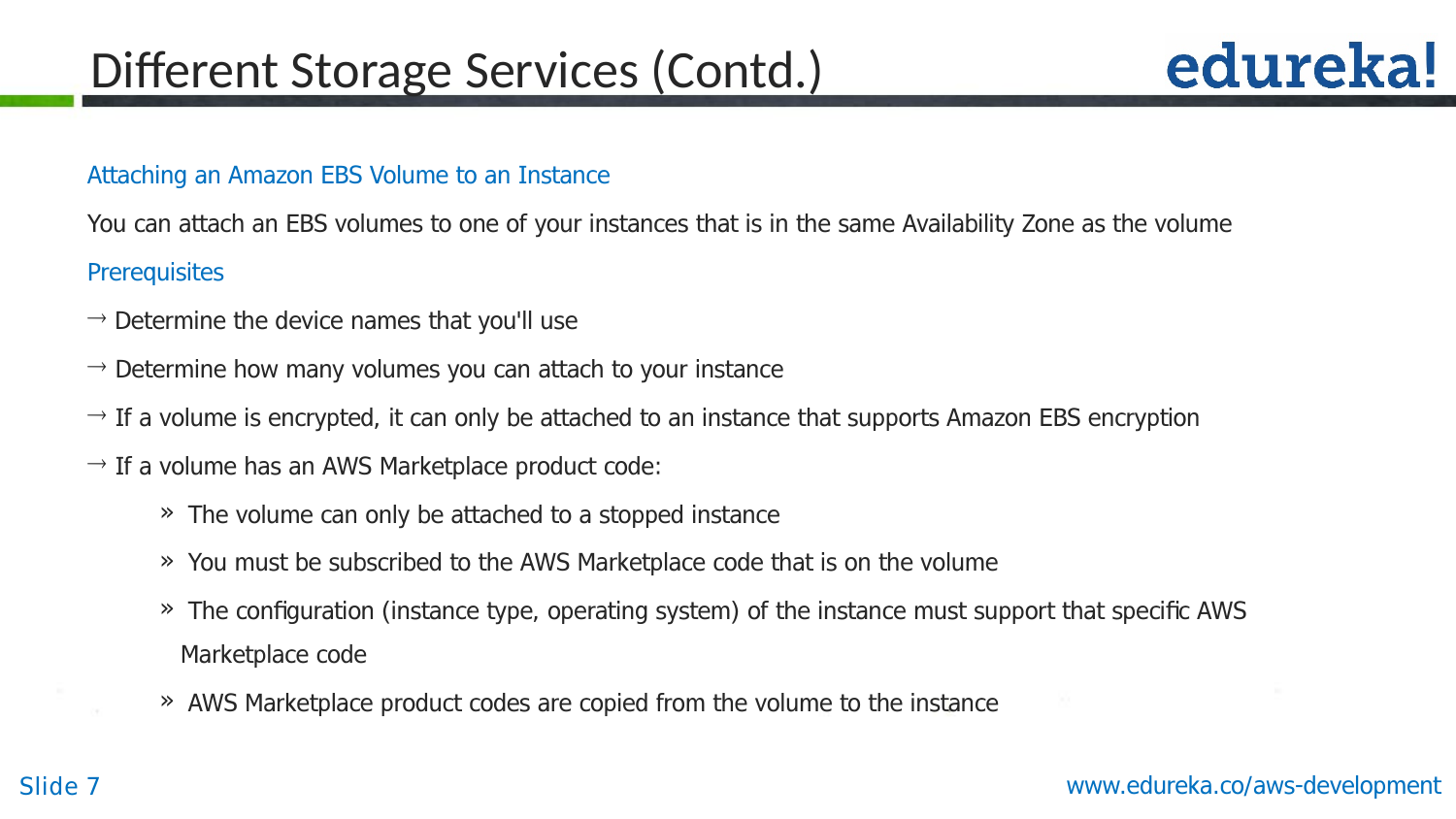

# Different Storage Services (Contd.)
Attaching an Amazon EBS Volume to an Instance
You can attach an EBS volumes to one of your instances that is in the same Availability Zone as the volume
Prerequisites
 Determine the device names that you'll use
 Determine how many volumes you can attach to your instance
 If a volume is encrypted, it can only be attached to an instance that supports Amazon EBS encryption
 If a volume has an AWS Marketplace product code:
 The volume can only be attached to a stopped instance
 You must be subscribed to the AWS Marketplace code that is on the volume
 The configuration (instance type, operating system) of the instance must support that specific AWS Marketplace code
 AWS Marketplace product codes are copied from the volume to the instance